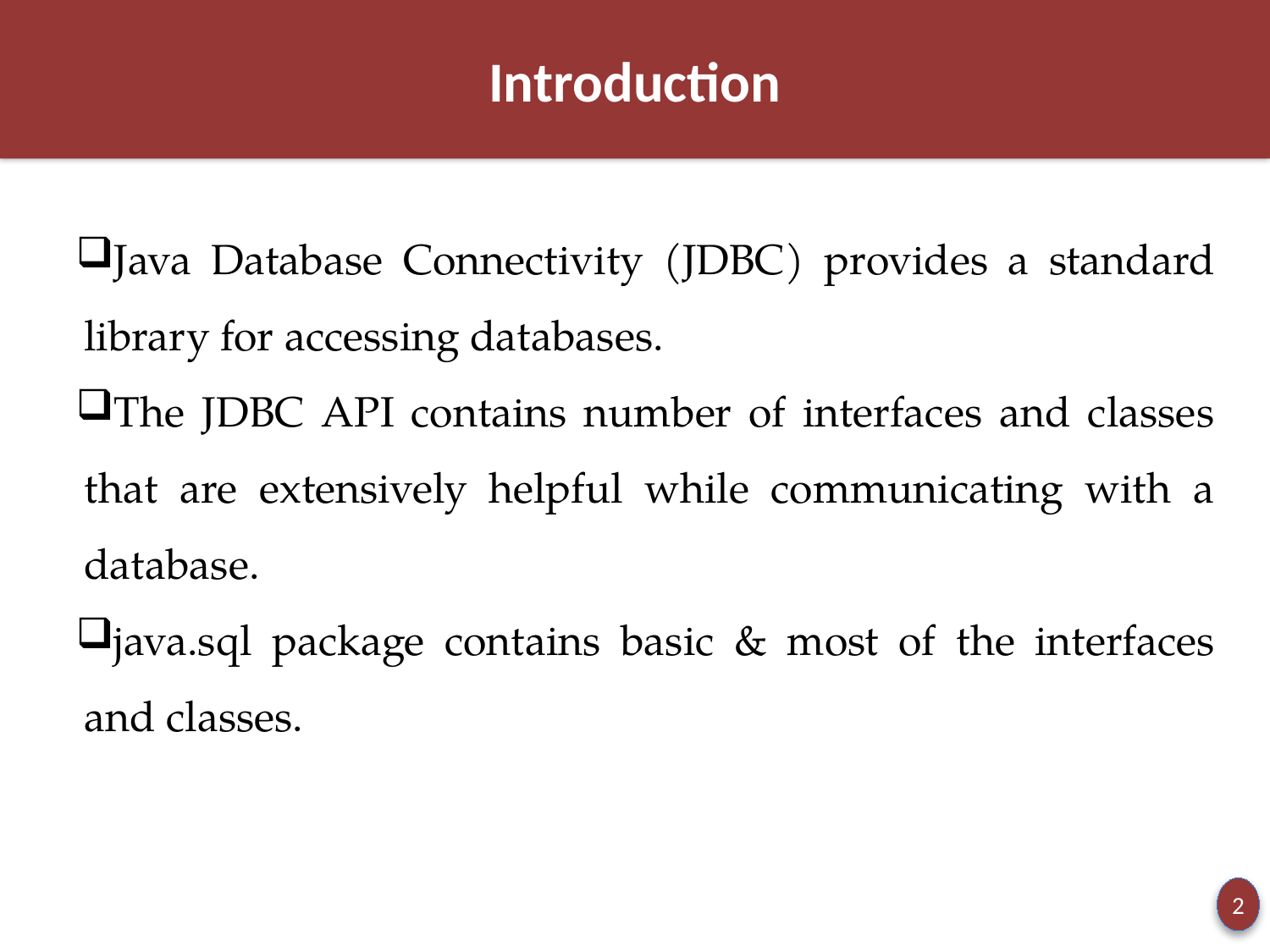

Introduction
Java Database Connectivity (JDBC) provides a standard library for accessing databases.
The JDBC API contains number of interfaces and classes that are extensively helpful while communicating with a database.
java.sql package contains basic & most of the interfaces and classes.
2